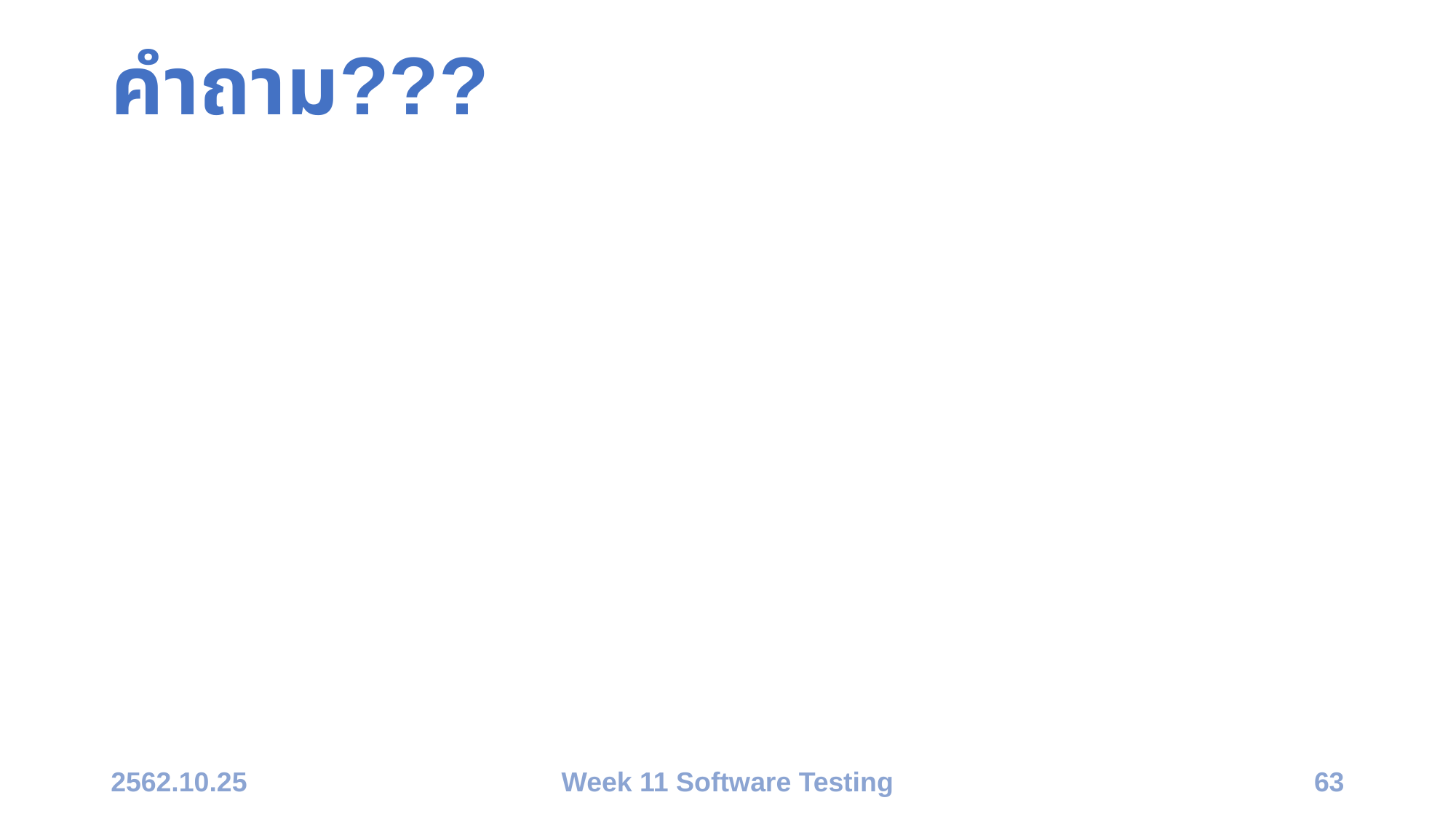

# คำถาม???

2562.10.25
Week 11 Software Testing
63